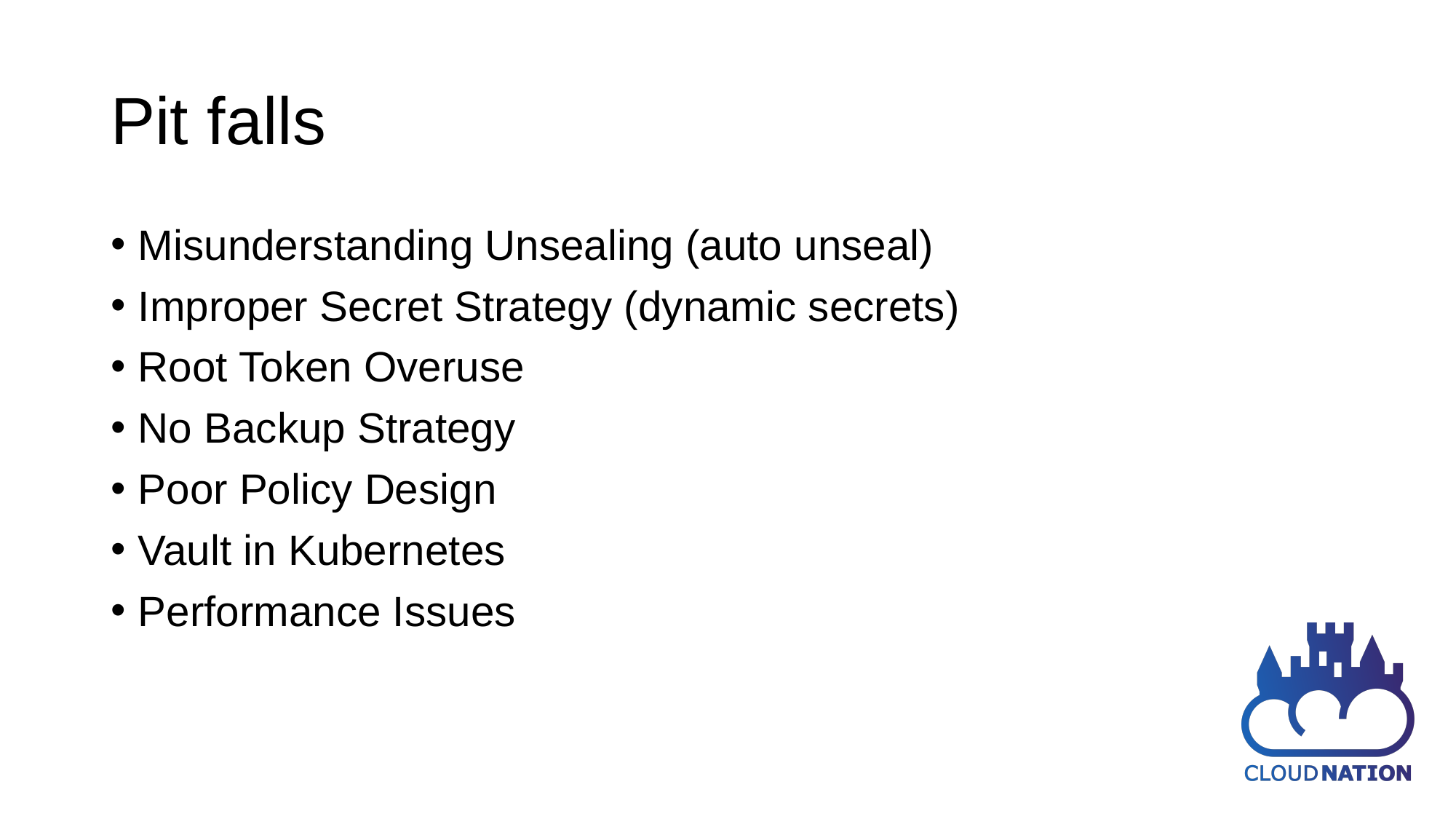

# Pit falls
Misunderstanding Unsealing (auto unseal)
Improper Secret Strategy (dynamic secrets)
Root Token Overuse
No Backup Strategy
Poor Policy Design
Vault in Kubernetes
Performance Issues